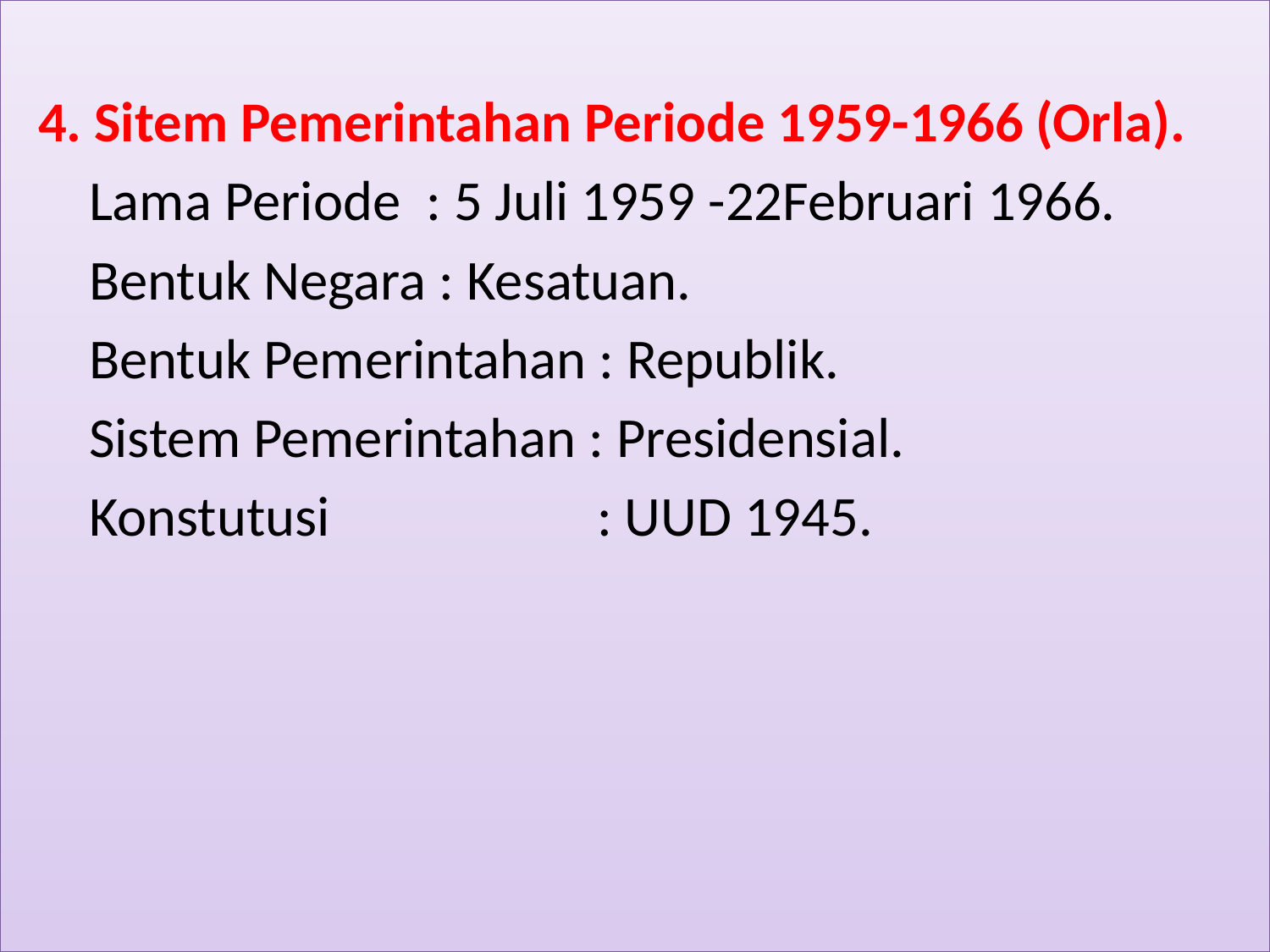

4. Sitem Pemerintahan Periode 1959-1966 (Orla).
      Lama Periode  : 5 Juli 1959 -22Februari 1966.
      Bentuk Negara : Kesatuan.
      Bentuk Pemerintahan : Republik.
      Sistem Pemerintahan : Presidensial.
      Konstutusi		      : UUD 1945.
#